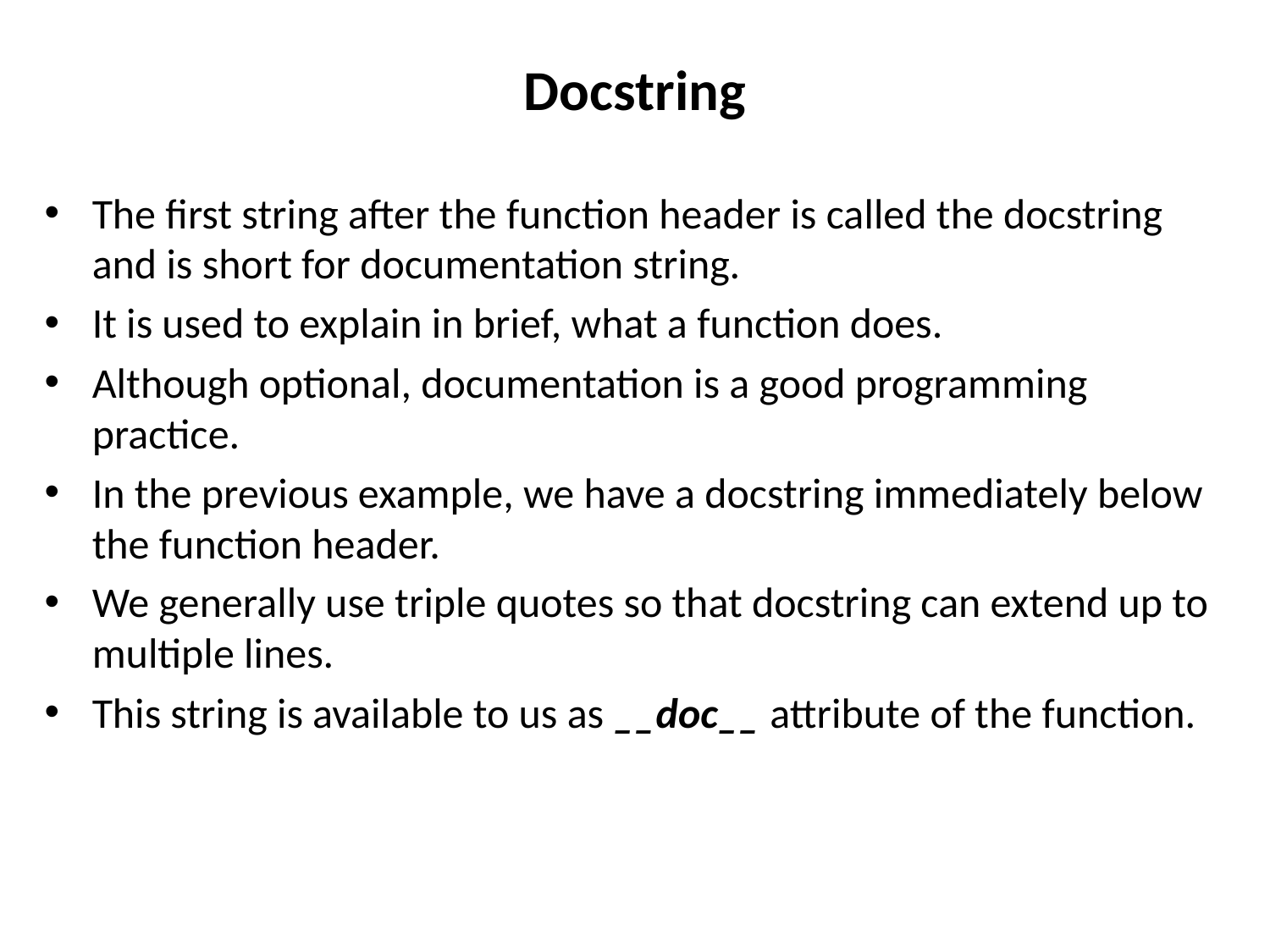

# Docstring
The first string after the function header is called the docstring and is short for documentation string.
It is used to explain in brief, what a function does.
Although optional, documentation is a good programming practice.
In the previous example, we have a docstring immediately below the function header.
We generally use triple quotes so that docstring can extend up to multiple lines.
This string is available to us as __doc__ attribute of the function.